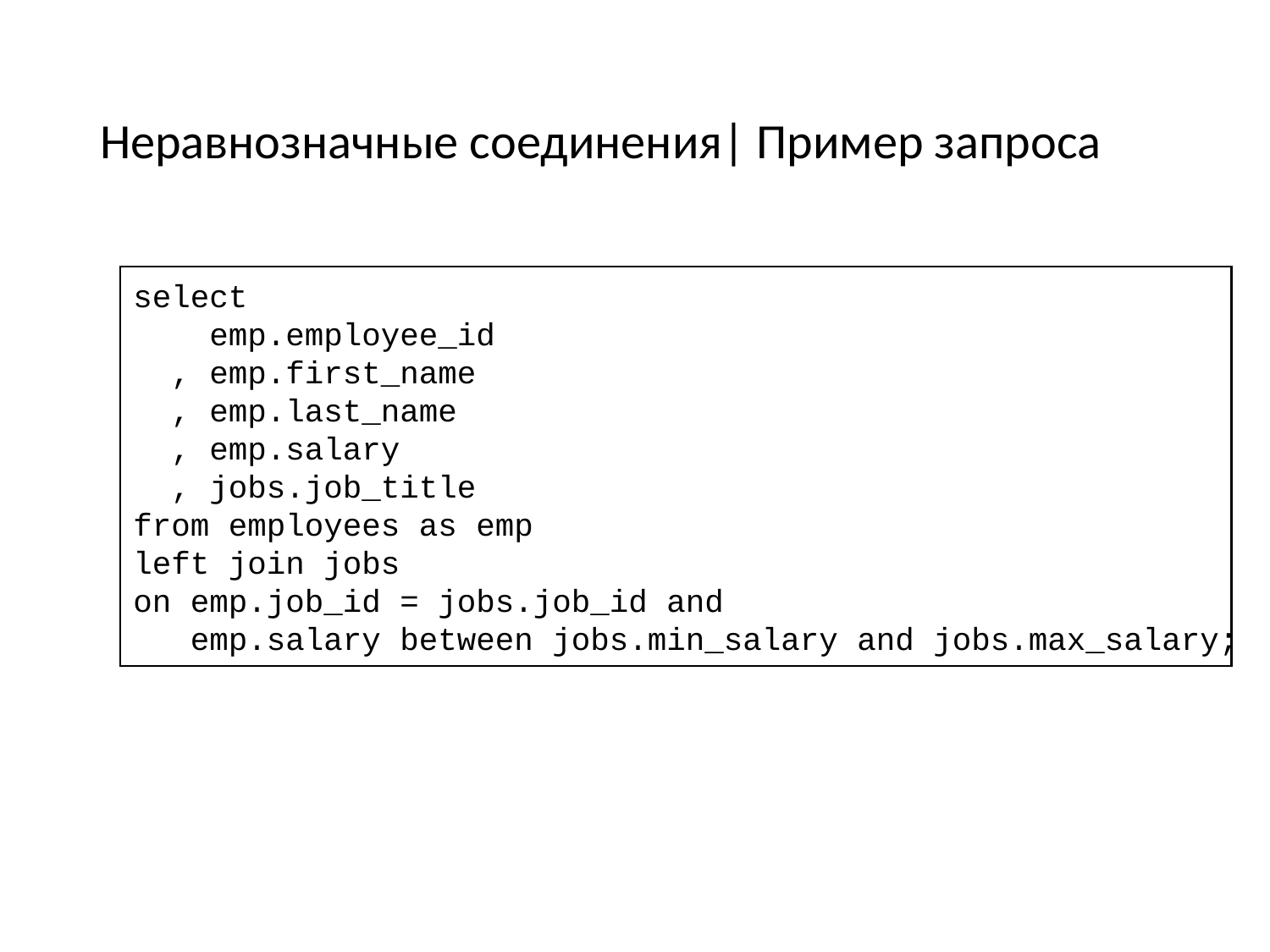

# Неравнозначные соединения| Пример запроса
select
    emp.employee_id
  , emp.first_name
  , emp.last_name
  , emp.salary
  , jobs.job_title
from employees as emp
left join jobs
on emp.job_id = jobs.job_id and
   emp.salary between jobs.min_salary and jobs.max_salary;